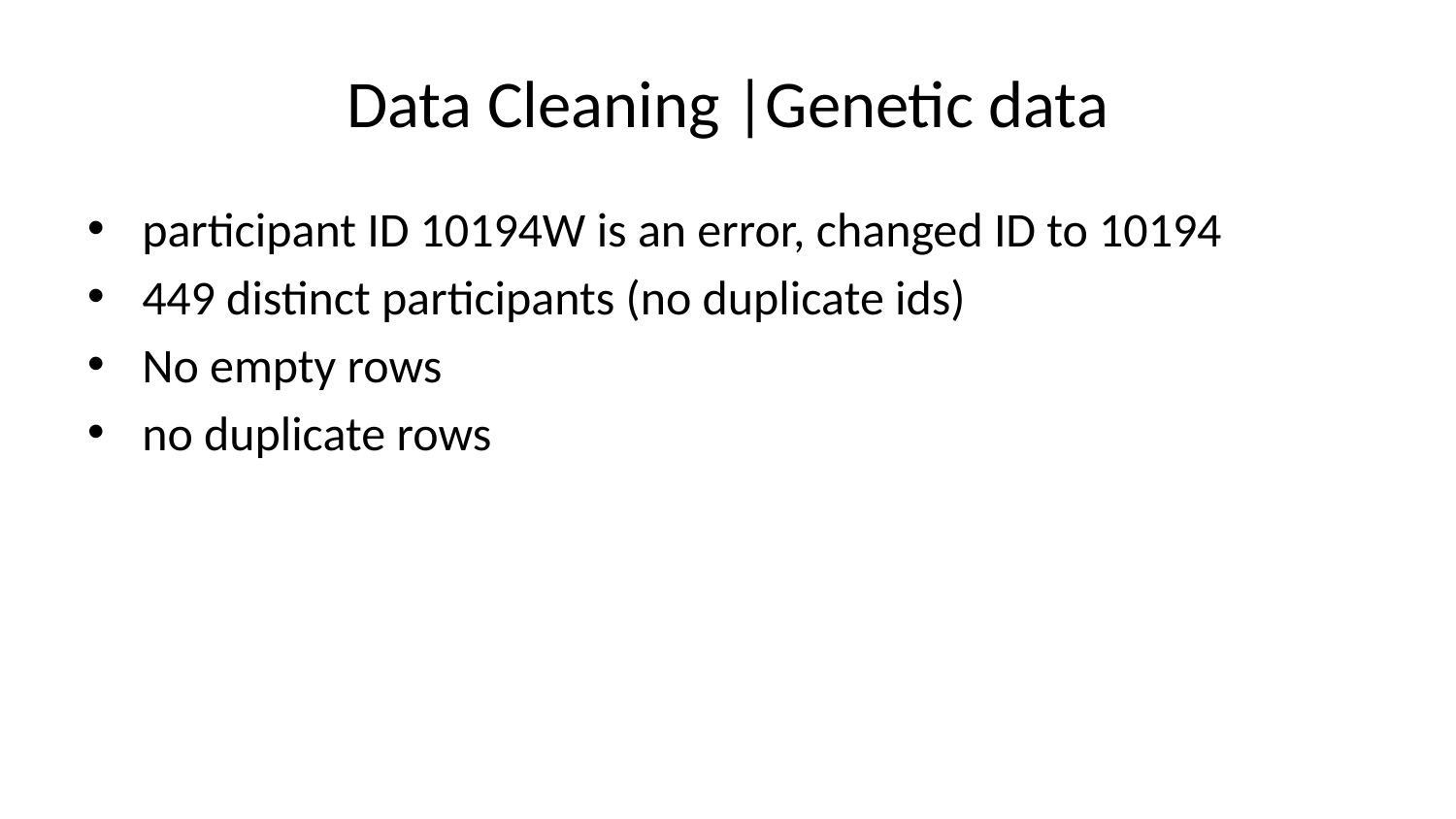

# Data Cleaning |Genetic data
participant ID 10194W is an error, changed ID to 10194
449 distinct participants (no duplicate ids)
No empty rows
no duplicate rows